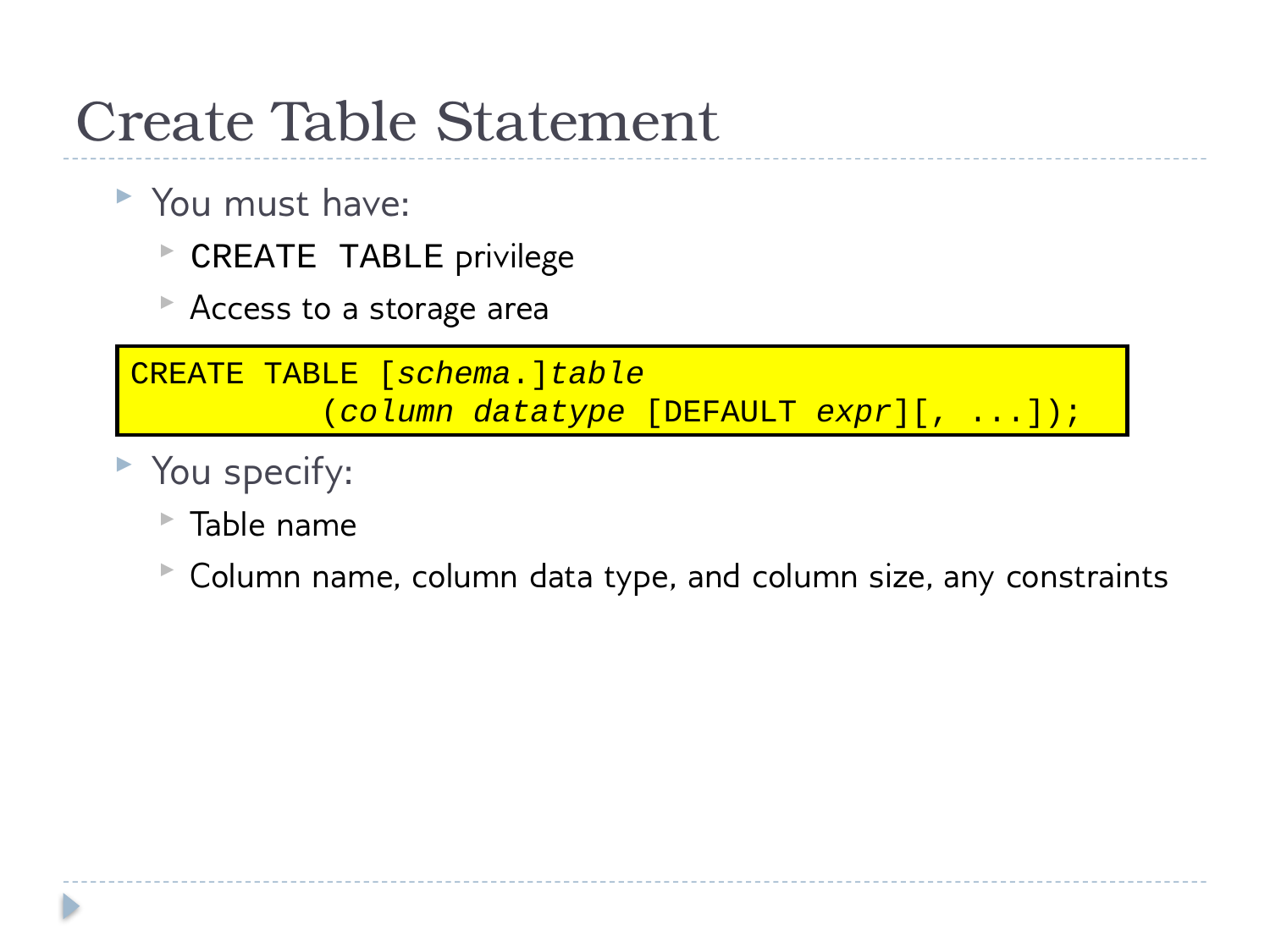

# Create Table Statement
You must have:
CREATE TABLE privilege
Access to a storage area

You specify:
Table name
Column name, column data type, and column size, any constraints

CREATE TABLE [schema.]table
          (column datatype [DEFAULT expr][, ...]);